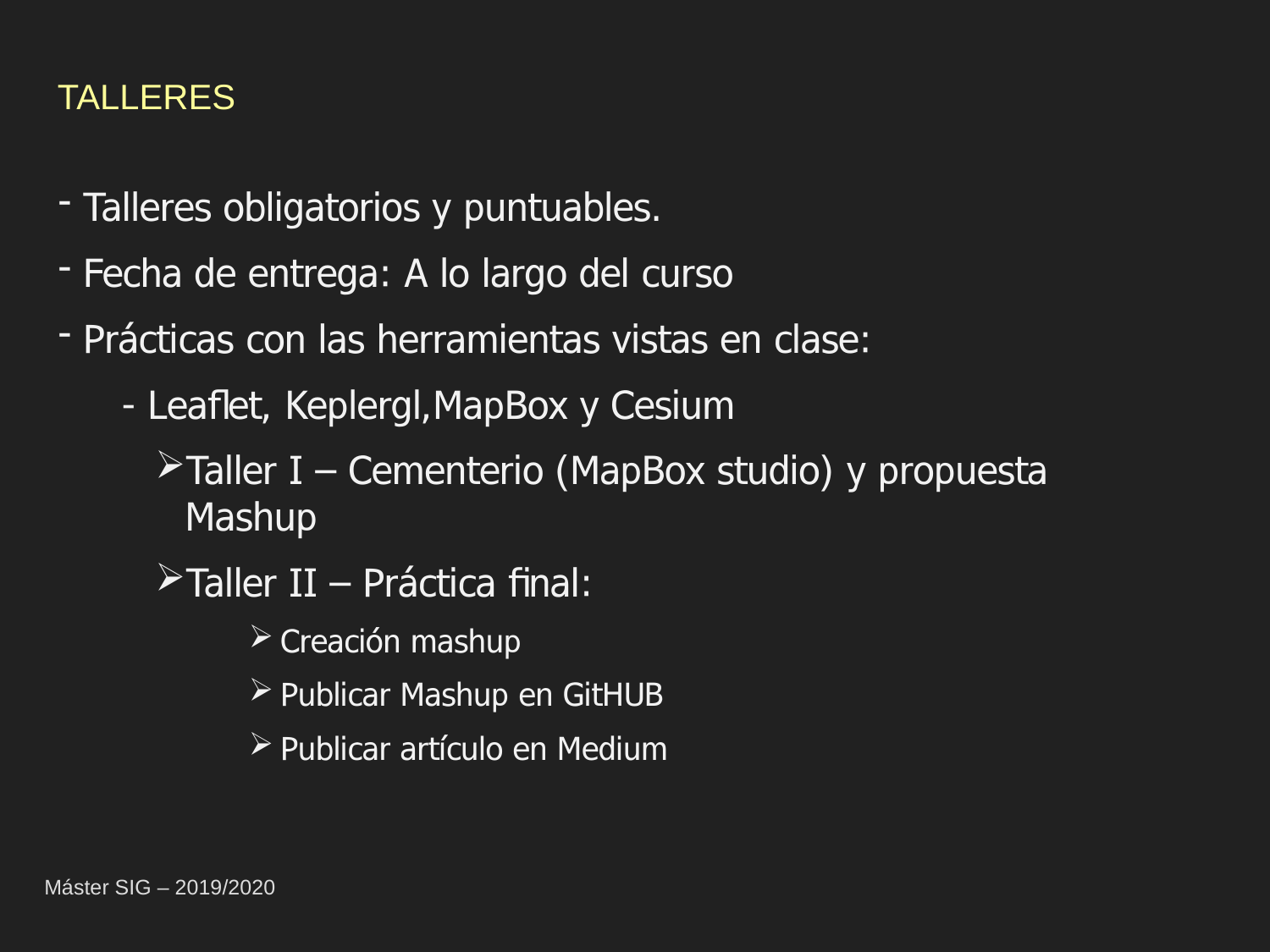

TALLERES
 Talleres obligatorios y puntuables.
 Fecha de entrega: A lo largo del curso
 Prácticas con las herramientas vistas en clase:
- Leaflet, Keplergl,MapBox y Cesium
Taller I – Cementerio (MapBox studio) y propuesta Mashup
Taller II – Práctica final:
Creación mashup
Publicar Mashup en GitHUB
Publicar artículo en Medium
Máster SIG – 2019/2020